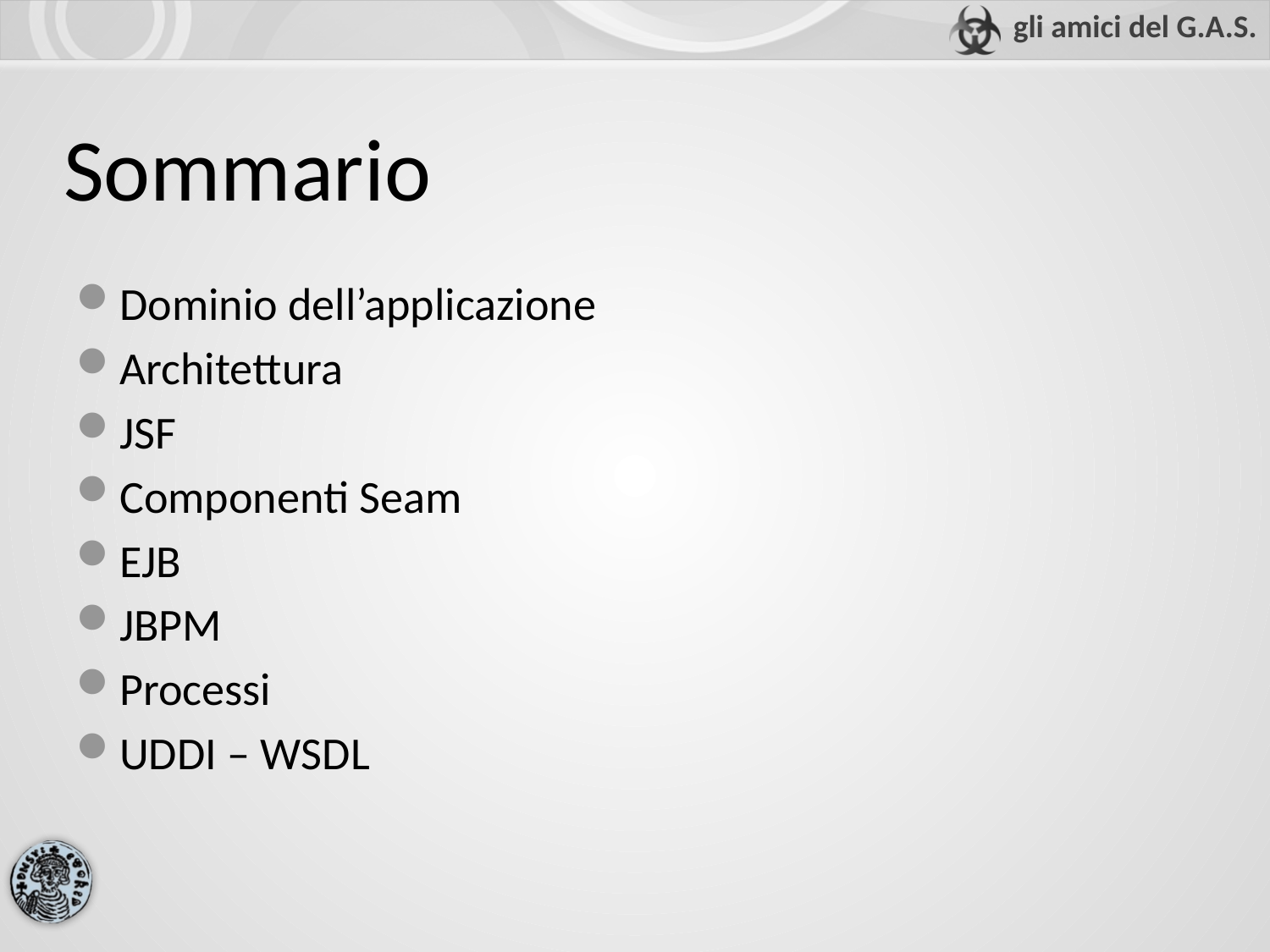

# Sommario
Dominio dell’applicazione
Architettura
JSF
Componenti Seam
EJB
JBPM
Processi
UDDI – WSDL